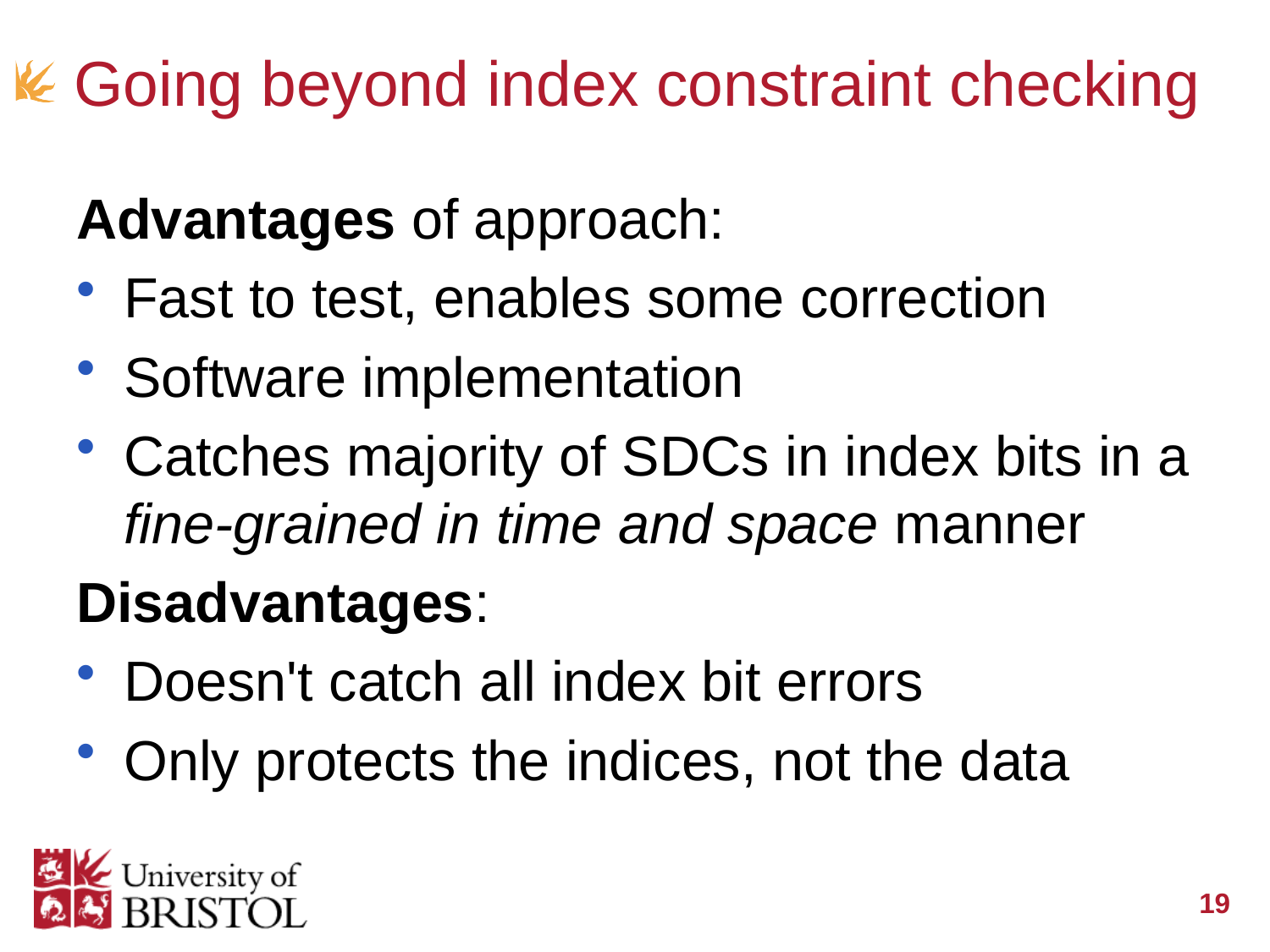

# Going beyond index constraint checking
Advantages of approach:
Fast to test, enables some correction
Software implementation
Catches majority of SDCs in index bits in a fine-grained in time and space manner
Disadvantages:
Doesn't catch all index bit errors
Only protects the indices, not the data
19